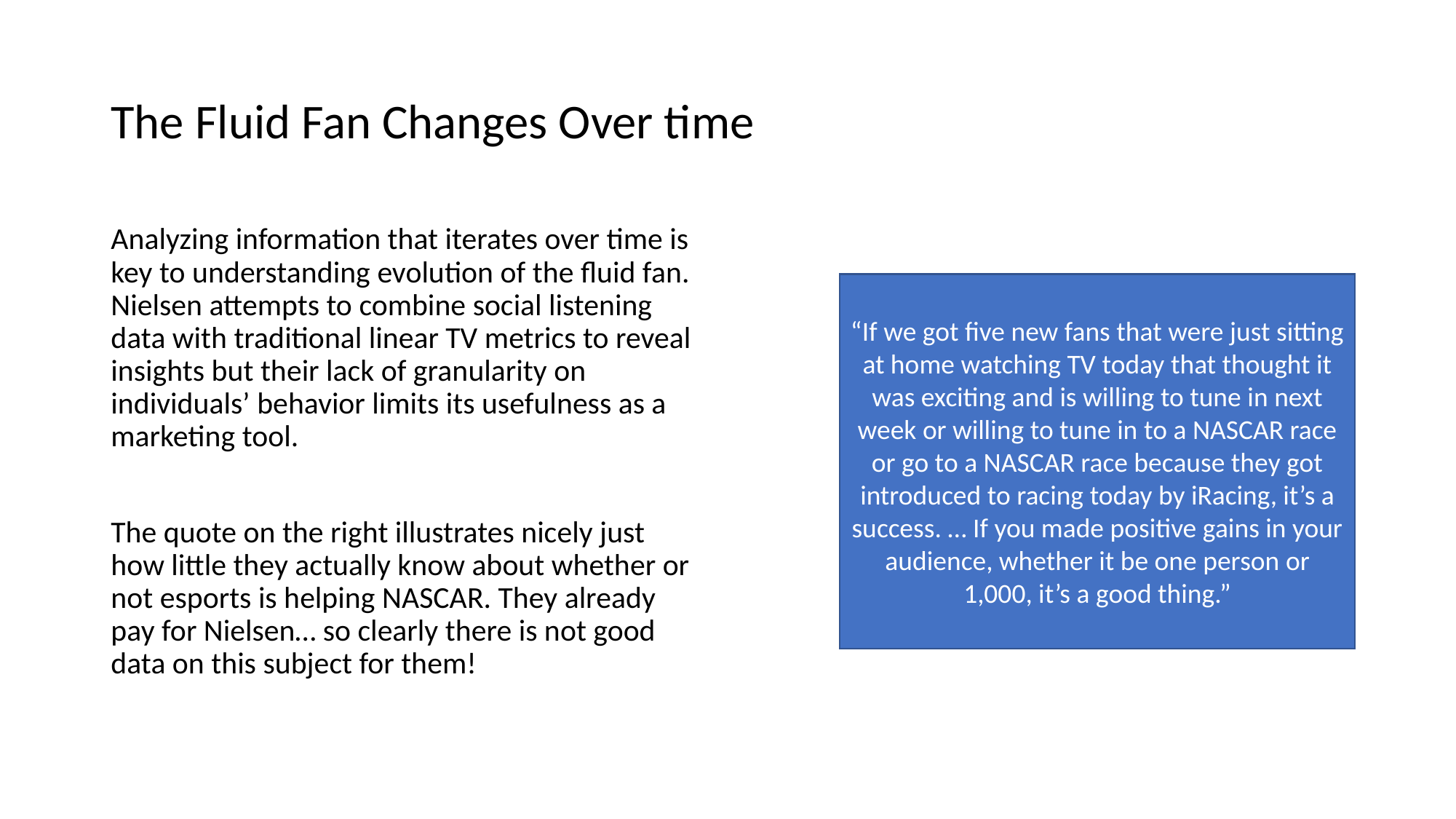

# The Fluid Fan Changes Over time
Analyzing information that iterates over time is key to understanding evolution of the fluid fan. Nielsen attempts to combine social listening data with traditional linear TV metrics to reveal insights but their lack of granularity on individuals’ behavior limits its usefulness as a marketing tool.

The quote on the right illustrates nicely just how little they actually know about whether or not esports is helping NASCAR. They already pay for Nielsen… so clearly there is not good data on this subject for them!
“If we got five new fans that were just sitting at home watching TV today that thought it was exciting and is willing to tune in next week or willing to tune in to a NASCAR race or go to a NASCAR race because they got introduced to racing today by iRacing, it’s a success. … If you made positive gains in your audience, whether it be one person or 1,000, it’s a good thing.”